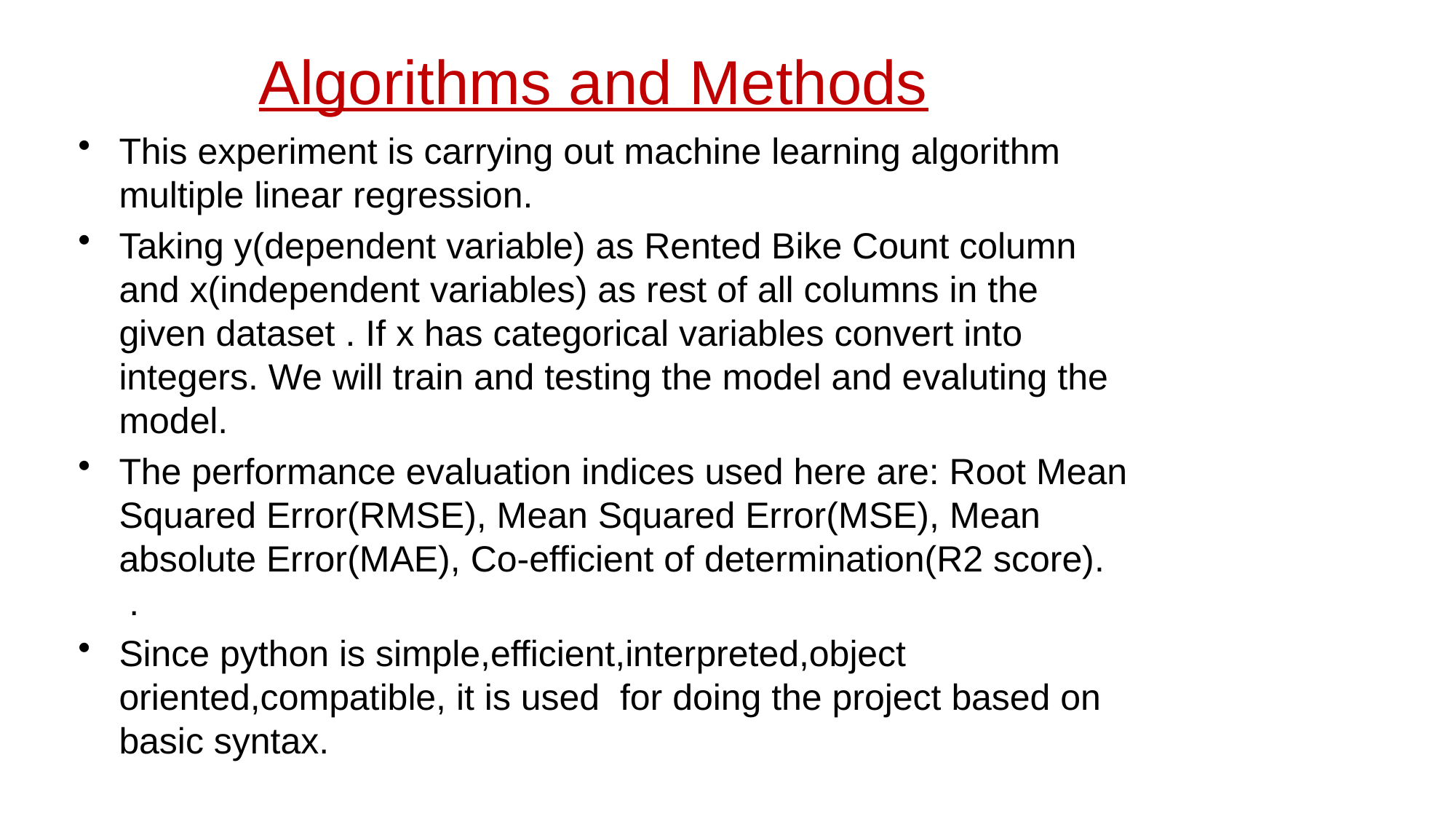

# Algorithms and Methods
This experiment is carrying out machine learning algorithm multiple linear regression.
Taking y(dependent variable) as Rented Bike Count column and x(independent variables) as rest of all columns in the given dataset . If x has categorical variables convert into integers. We will train and testing the model and evaluting the model.
The performance evaluation indices used here are: Root Mean Squared Error(RMSE), Mean Squared Error(MSE), Mean absolute Error(MAE), Co-efficient of determination(R2 score).  .
Since python is simple,efficient,interpreted,object oriented,compatible, it is used  for doing the project based on basic syntax.